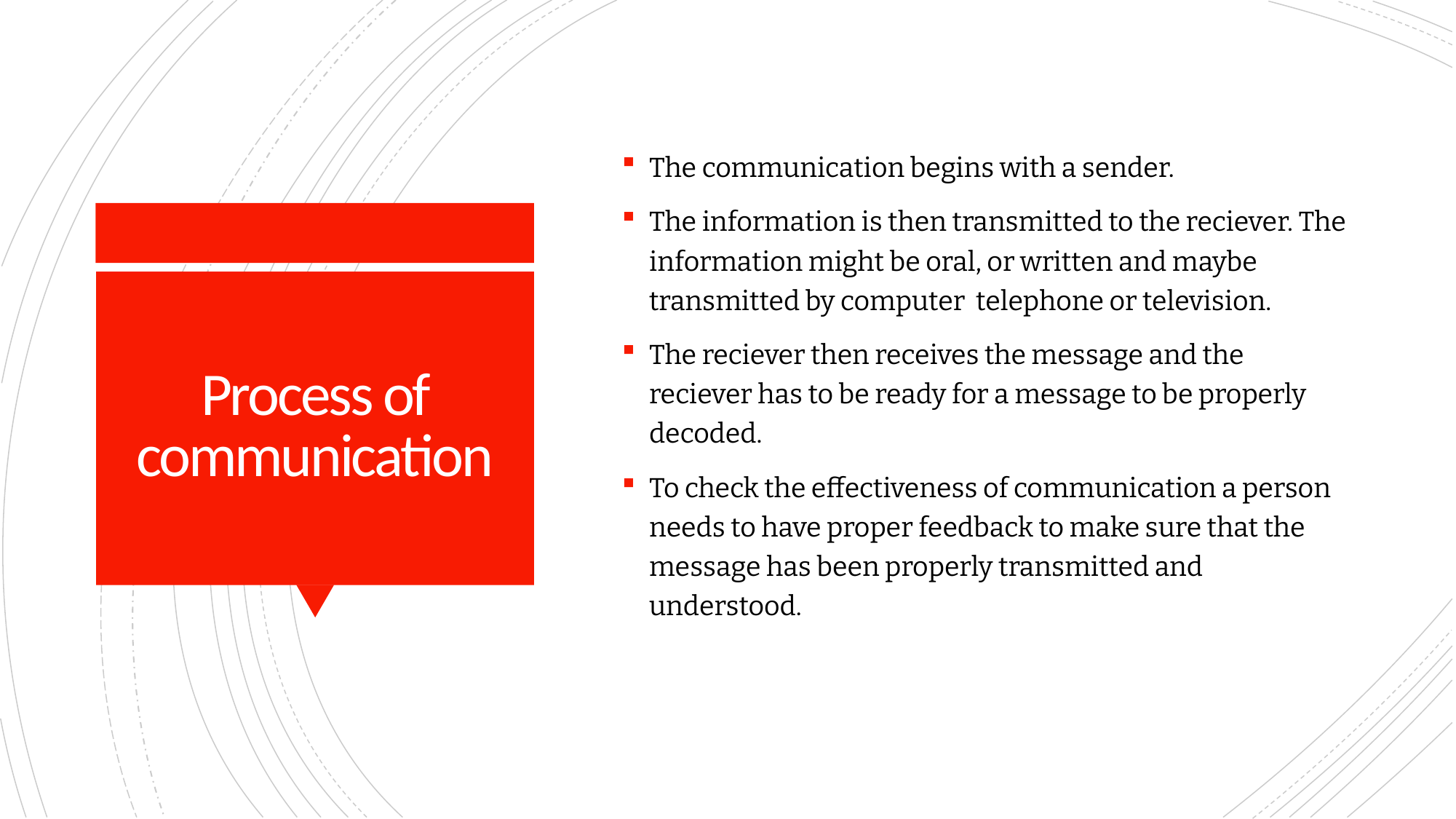

The communication begins with a sender.
The information is then transmitted to the reciever. The information might be oral, or written and maybe transmitted by computer  telephone or television.
The reciever then receives the message and the reciever has to be ready for a message to be properly decoded.
To check the effectiveness of communication a person needs to have proper feedback to make sure that the message has been properly transmitted and understood.

# Process of communication